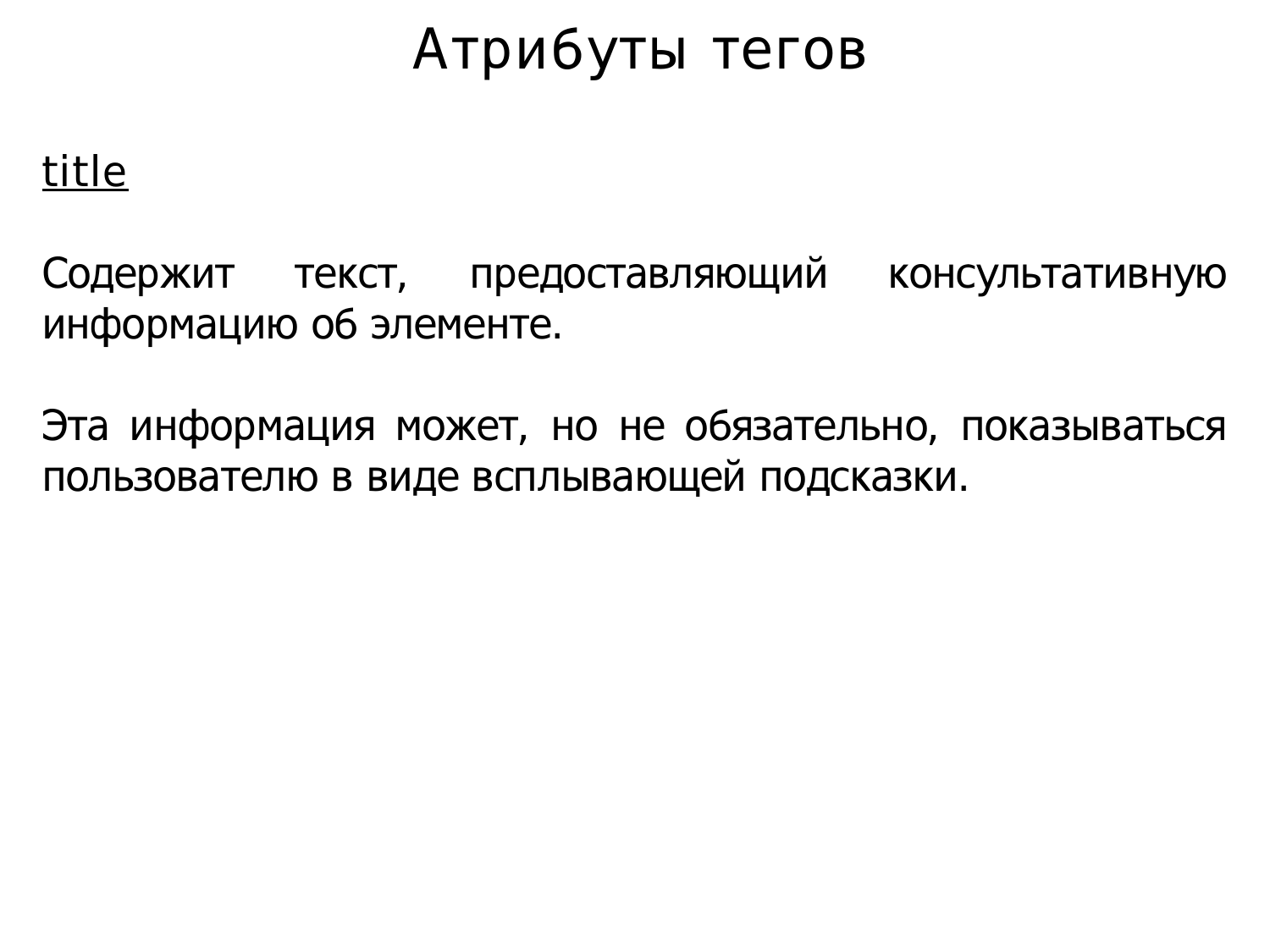

Атрибуты тегов
title

Содержит текст, предоставляющий консультативную информацию об элементе.

Эта информация может, но не обязательно, показываться пользователю в виде всплывающей подсказки.